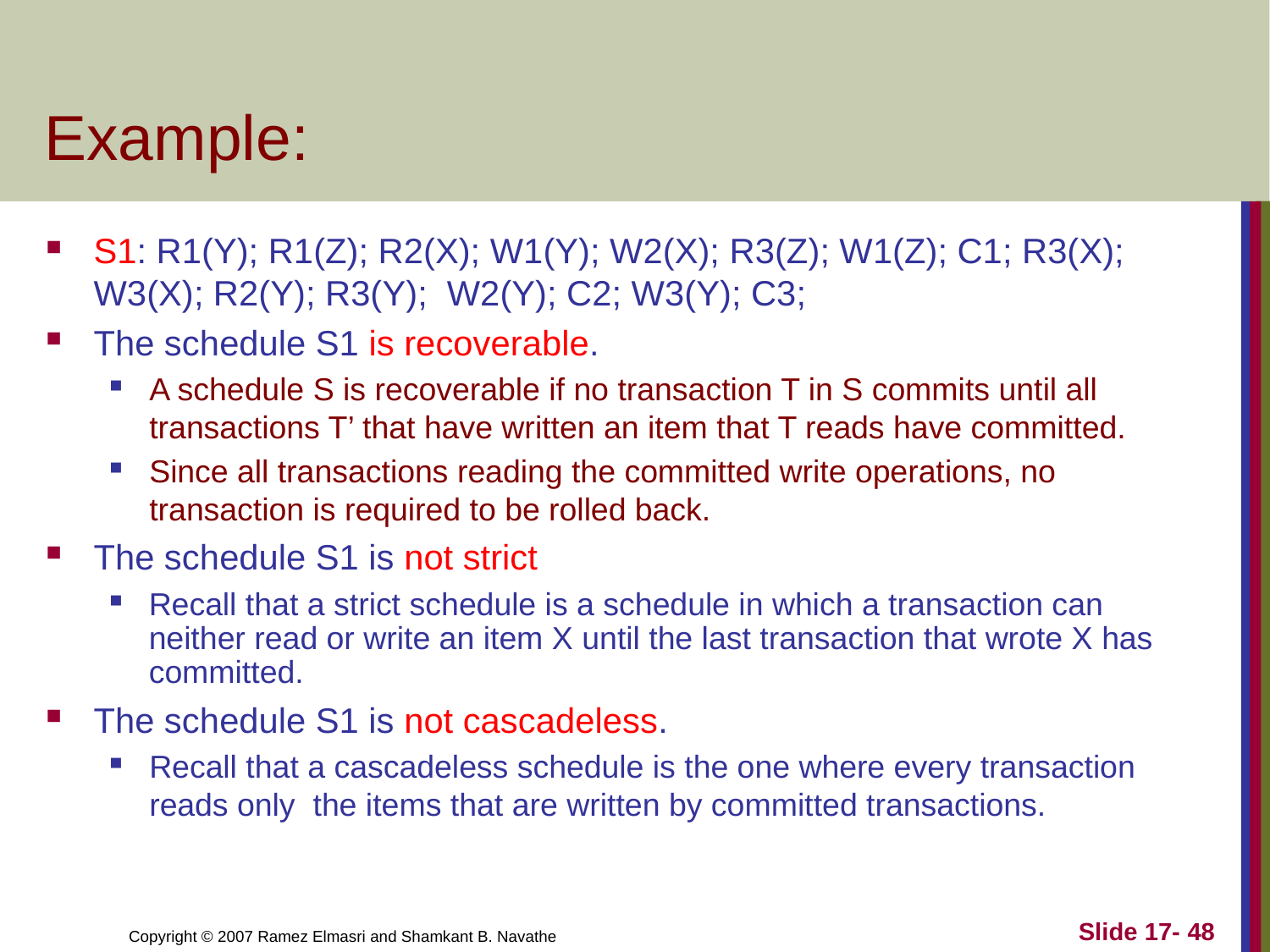

# Example:
S1: R1(Y); R1(Z); R2(X); W1(Y); W2(X); R3(Z); W1(Z); C1; R3(X); W3(X); R2(Y); R3(Y);  W2(Y); C2; W3(Y); C3;
The schedule S1 is recoverable.
A schedule S is recoverable if no transaction T in S commits until all transactions T’ that have written an item that T reads have committed.
Since all transactions reading the committed write operations, no transaction is required to be rolled back.
The schedule S1 is not strict
Recall that a strict schedule is a schedule in which a transaction can neither read or write an item X until the last transaction that wrote X has committed.
The schedule S1 is not cascadeless.
Recall that a cascadeless schedule is the one where every transaction reads only  the items that are written by committed transactions.

Slide 17- 48